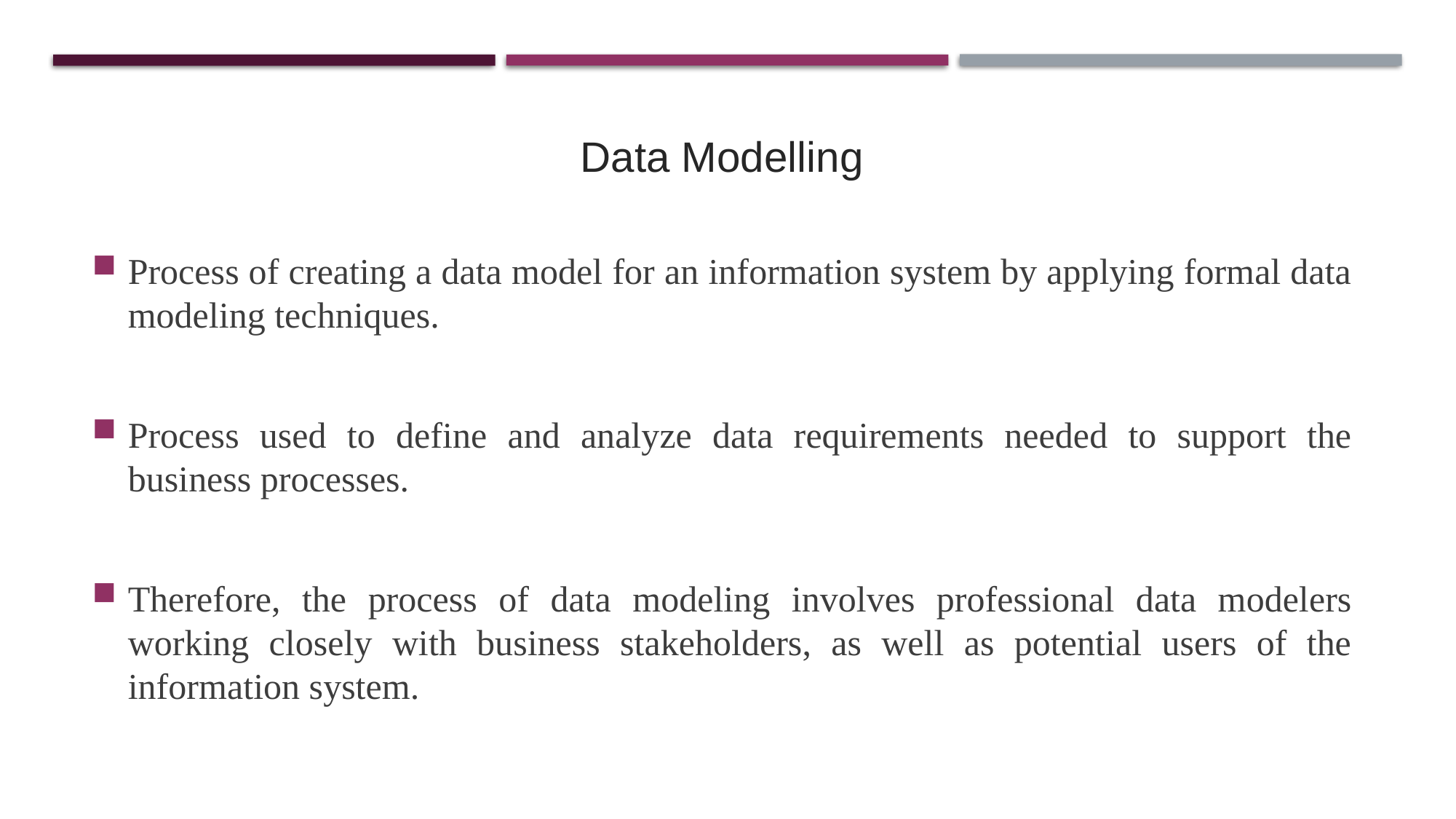

Data Modelling
Process of creating a data model for an information system by applying formal data modeling techniques.

Process used to define and analyze data requirements needed to support the business processes.

Therefore, the process of data modeling involves professional data modelers working closely with business stakeholders, as well as potential users of the information system.